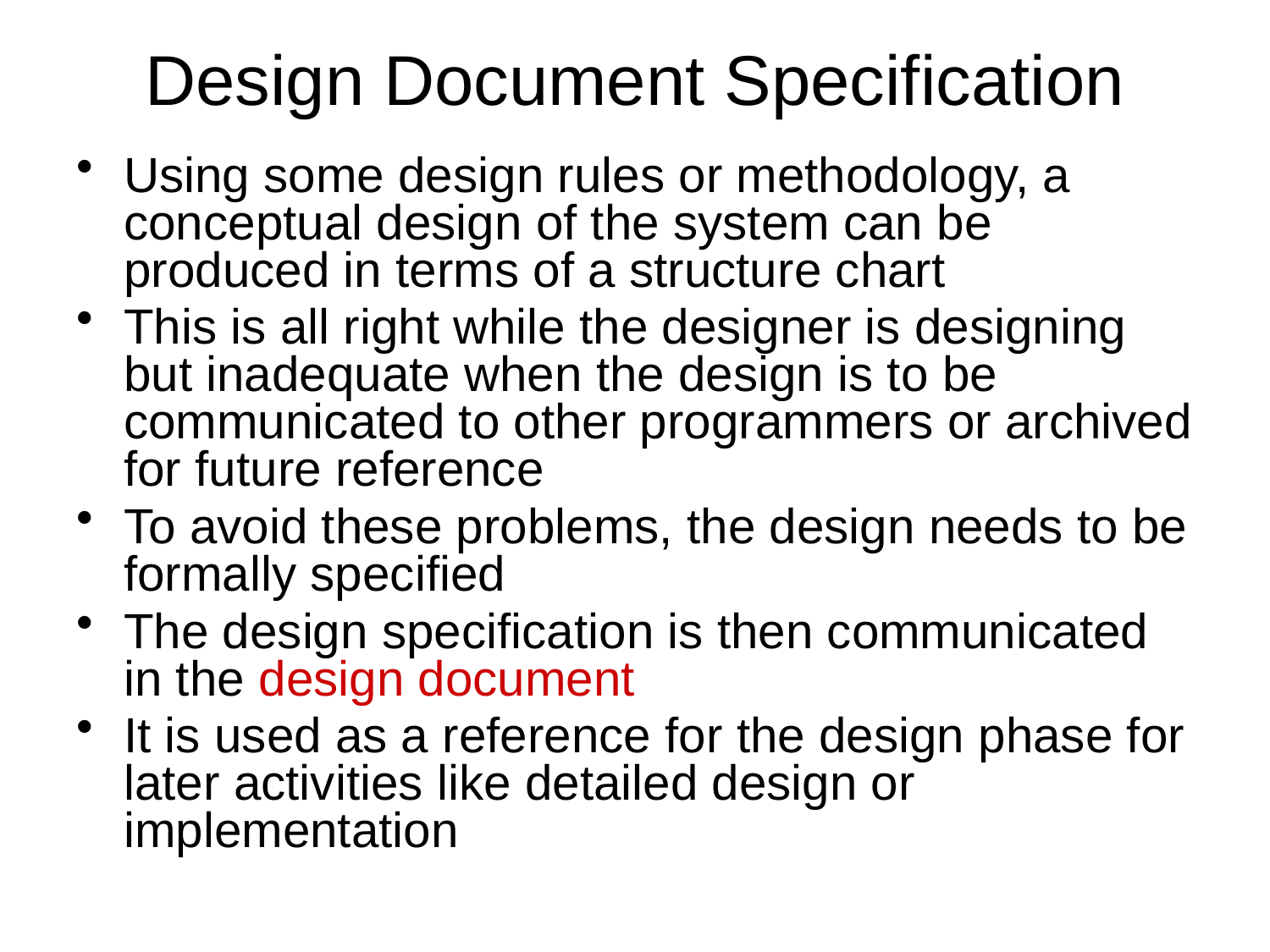

# Design Document Specification
Using some design rules or methodology, a conceptual design of the system can be produced in terms of a structure chart
This is all right while the designer is designing but inadequate when the design is to be communicated to other programmers or archived for future reference
To avoid these problems, the design needs to be formally specified
The design specification is then communicated in the design document
It is used as a reference for the design phase for later activities like detailed design or implementation